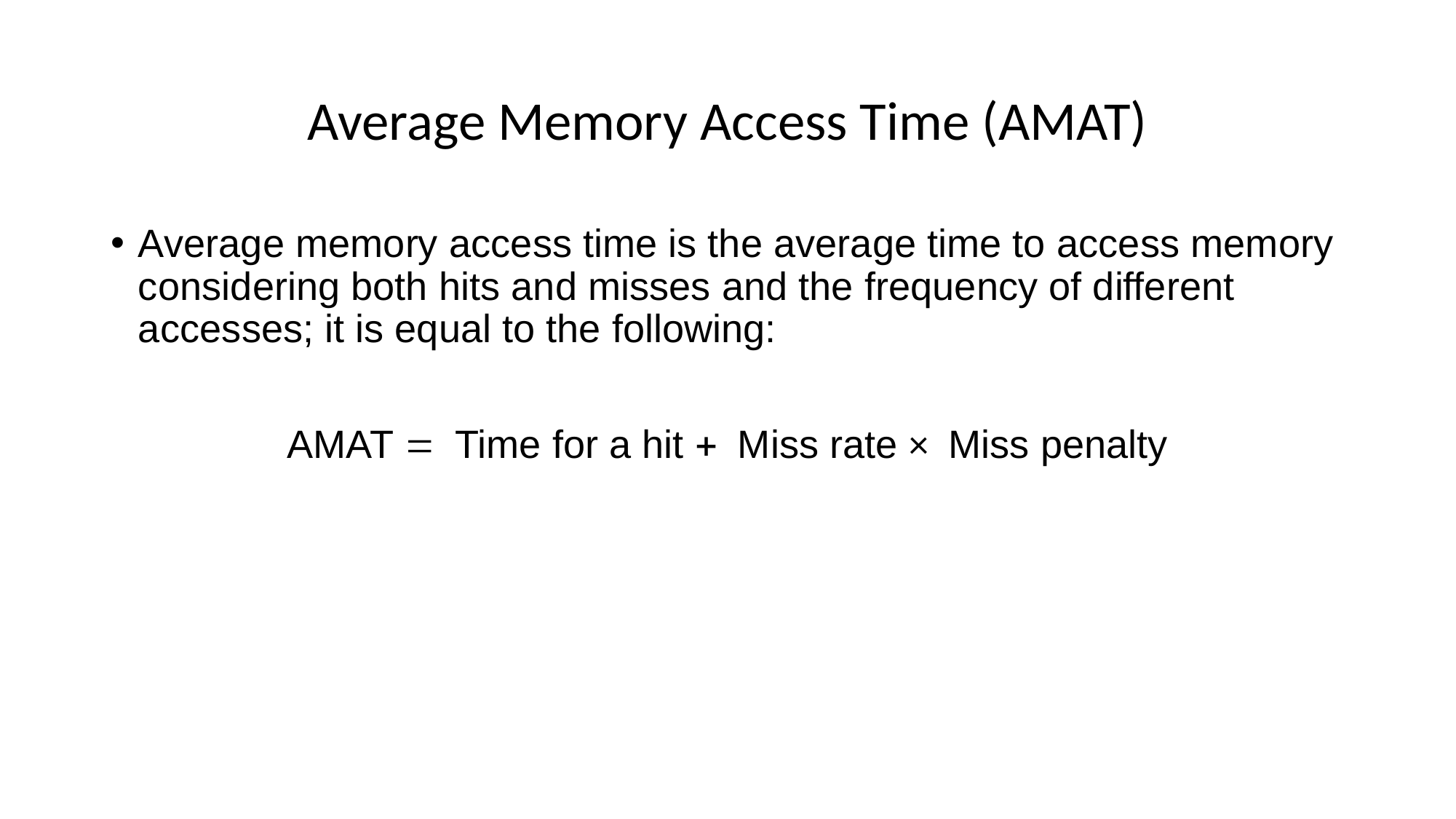

# Average Memory Access Time (AMAT)
Average memory access time is the average time to access memory considering both hits and misses and the frequency of different accesses; it is equal to the following:

AMAT = Time for a hit + Miss rate × Miss penalty